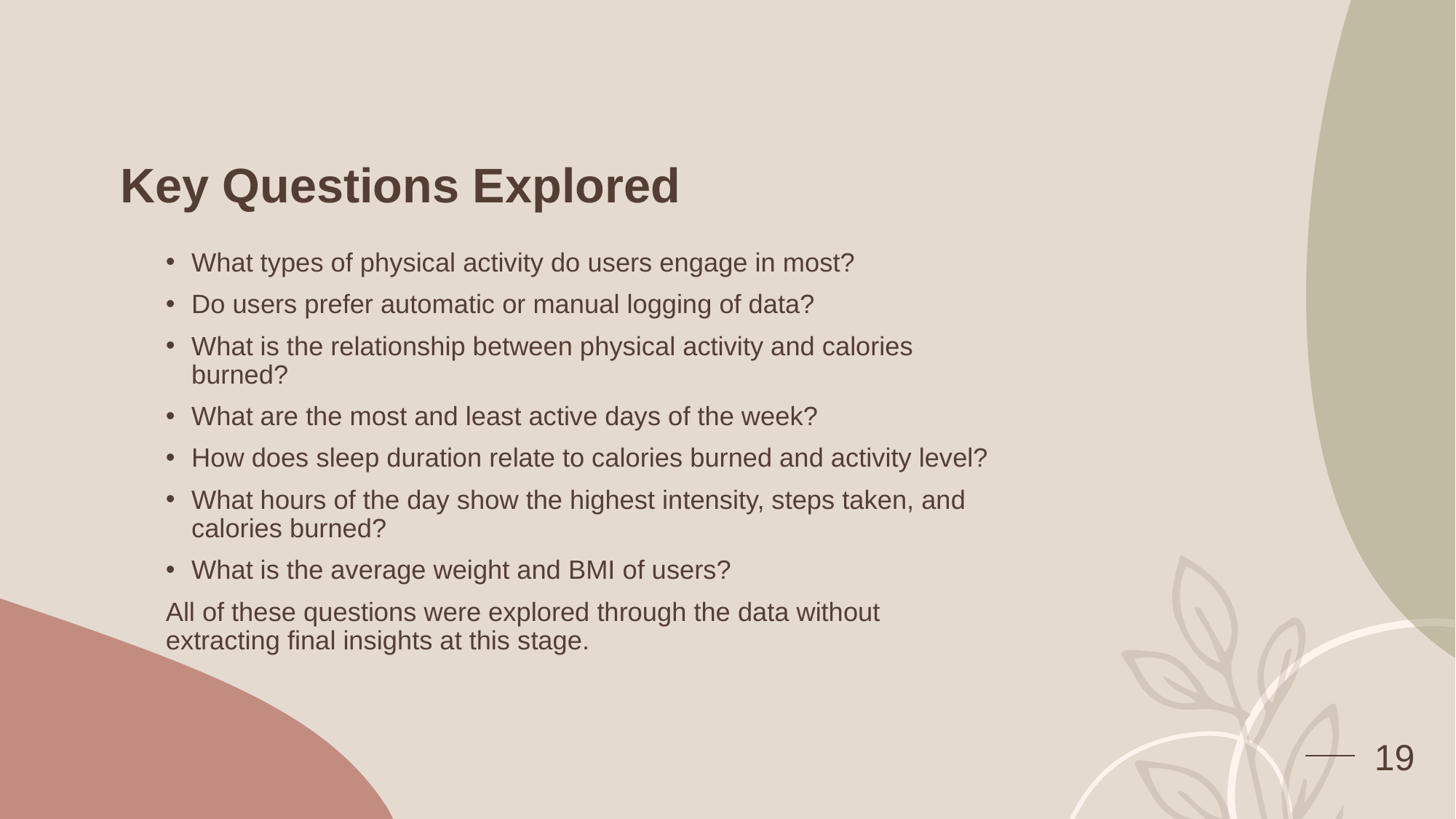

# Key Questions Explored
What types of physical activity do users engage in most?
Do users prefer automatic or manual logging of data?
What is the relationship between physical activity and calories burned?
What are the most and least active days of the week?
How does sleep duration relate to calories burned and activity level?
What hours of the day show the highest intensity, steps taken, and calories burned?
What is the average weight and BMI of users?
All of these questions were explored through the data without extracting final insights at this stage.
19